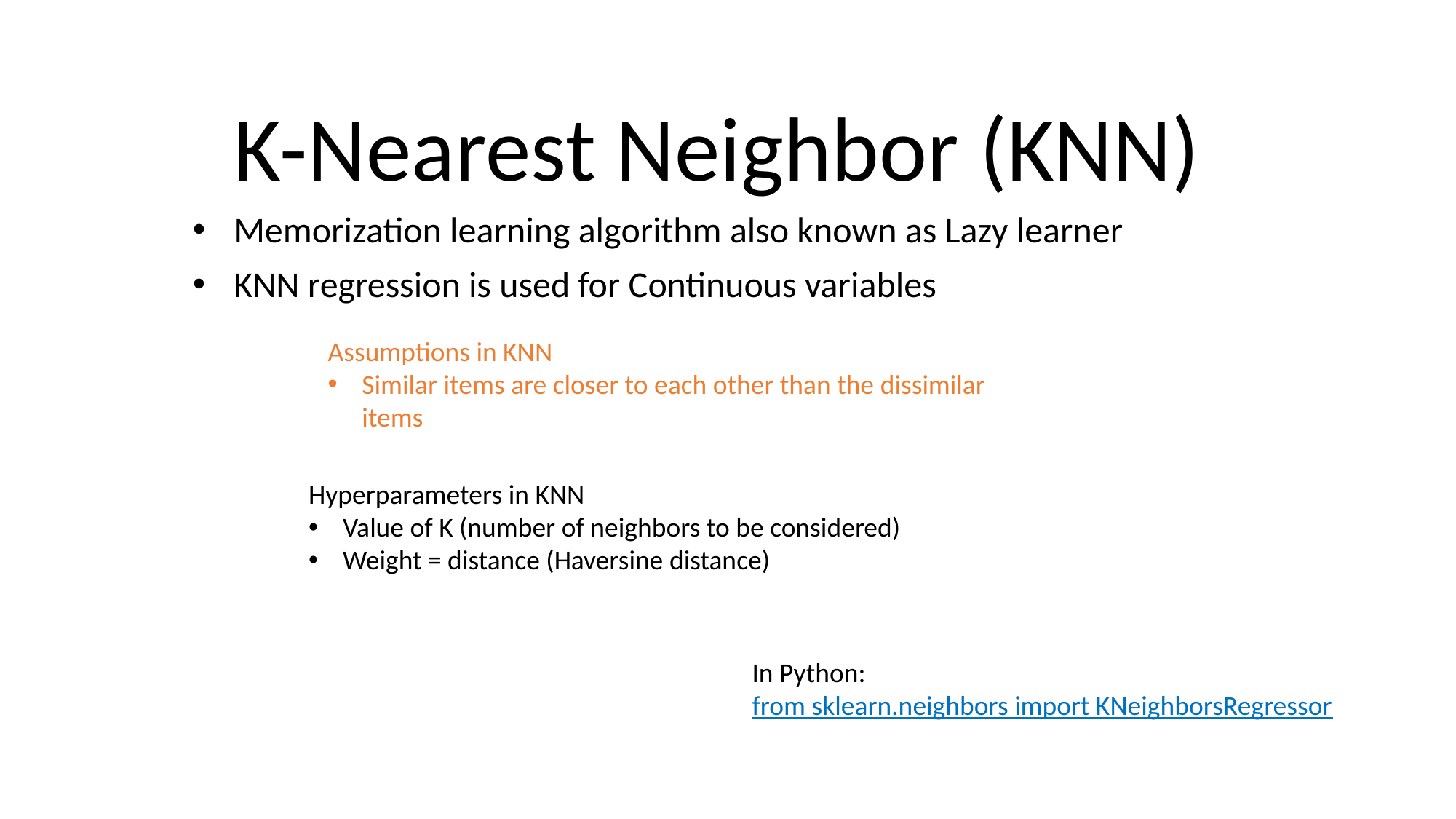

# K-Nearest Neighbor (KNN)
Memorization learning algorithm also known as Lazy learner
KNN regression is used for Continuous variables
Assumptions in KNN
Similar items are closer to each other than the dissimilar items
Hyperparameters in KNN
Value of K (number of neighbors to be considered)
Weight = distance (Haversine distance)
In Python:
from sklearn.neighbors import KNeighborsRegressor